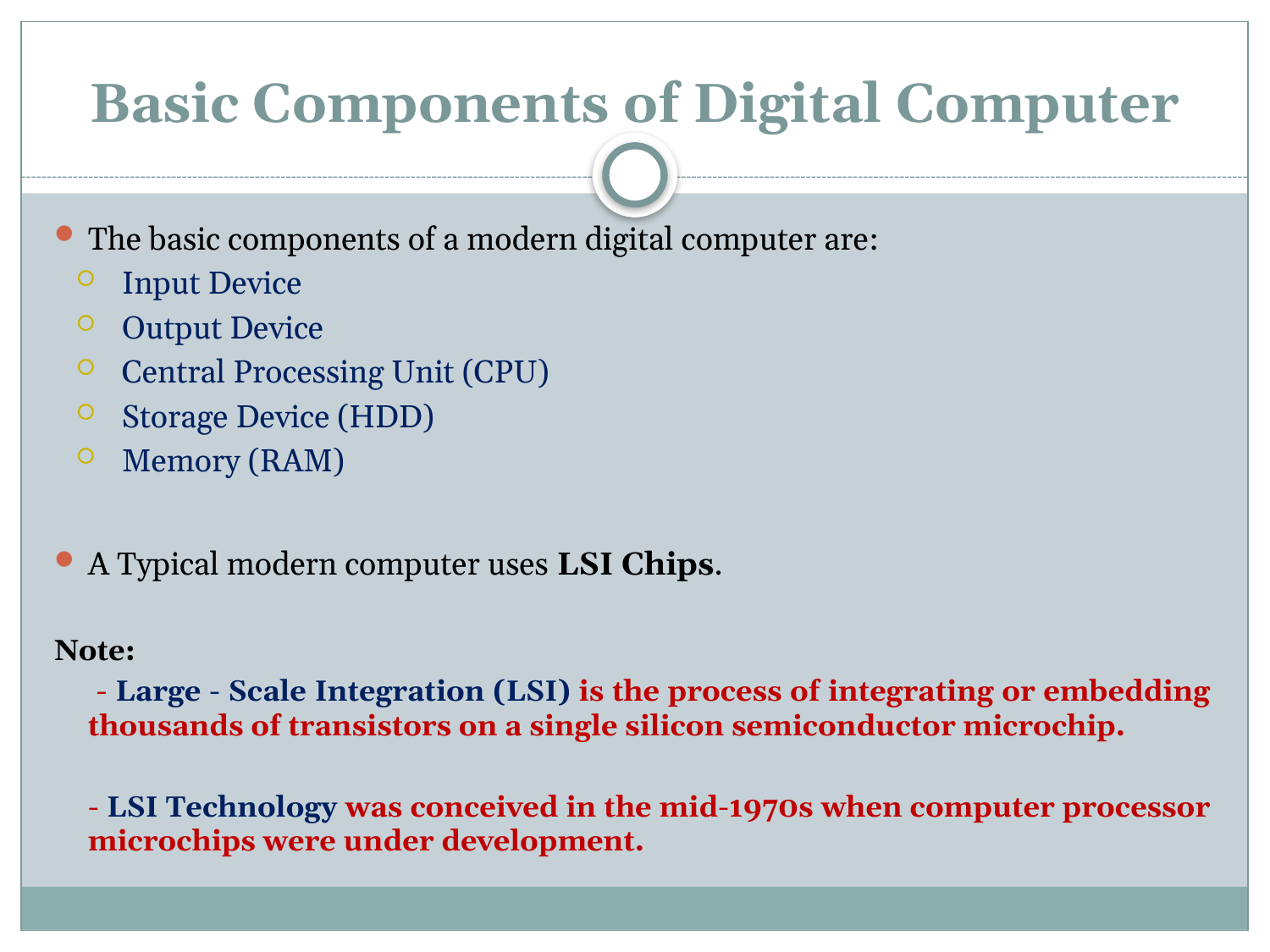

# Basic Components of Digital Computer
The basic components of a modern digital computer are:
Input Device
Output Device
Central Processing Unit (CPU)
Storage Device (HDD)
Memory (RAM)

A Typical modern computer uses LSI Chips.

Note:
	 - Large - Scale Integration (LSI) is the process of integrating or embedding thousands of transistors on a single silicon semiconductor microchip.

	- LSI Technology was conceived in the mid-1970s when computer processor microchips were under development.